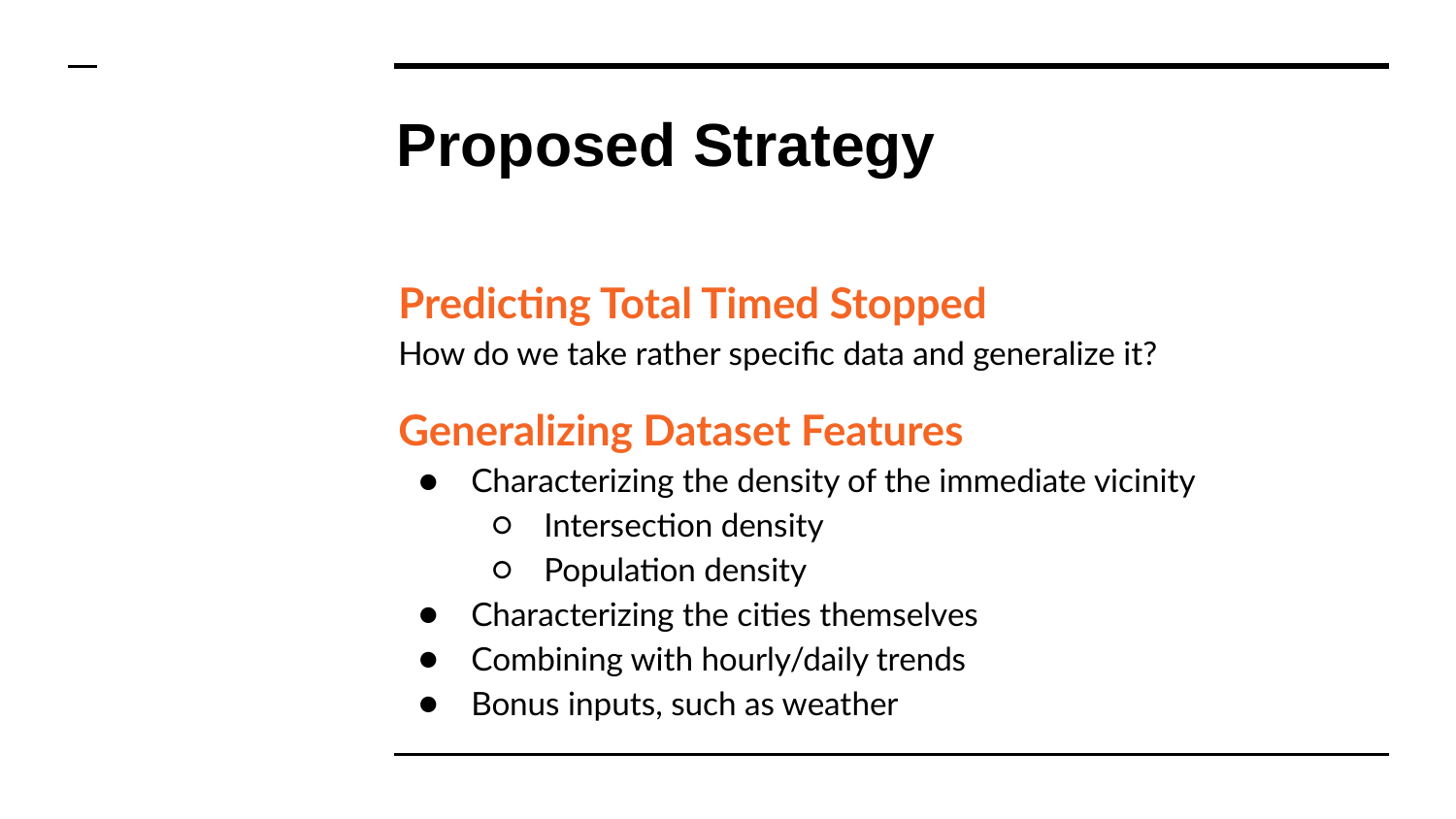

# Proposed Strategy
Predicting Total Timed Stopped
How do we take rather specific data and generalize it?
Generalizing Dataset Features
Characterizing the density of the immediate vicinity
Intersection density
Population density
Characterizing the cities themselves
Combining with hourly/daily trends
Bonus inputs, such as weather